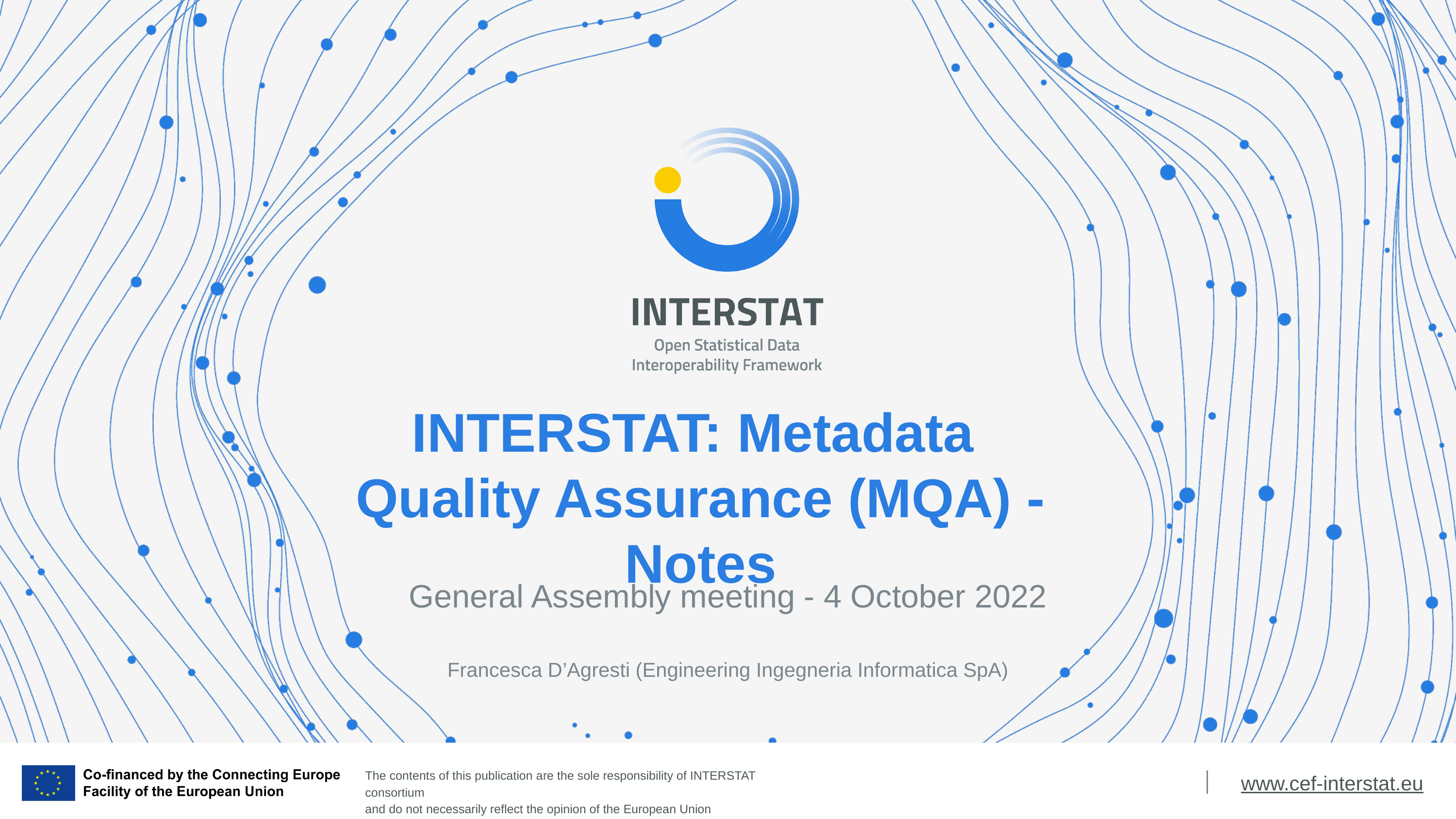

# INTERSTAT: Metadata Quality Assurance (MQA) - Notes
General Assembly meeting - 4 October 2022

Francesca D’Agresti (Engineering Ingegneria Informatica SpA)